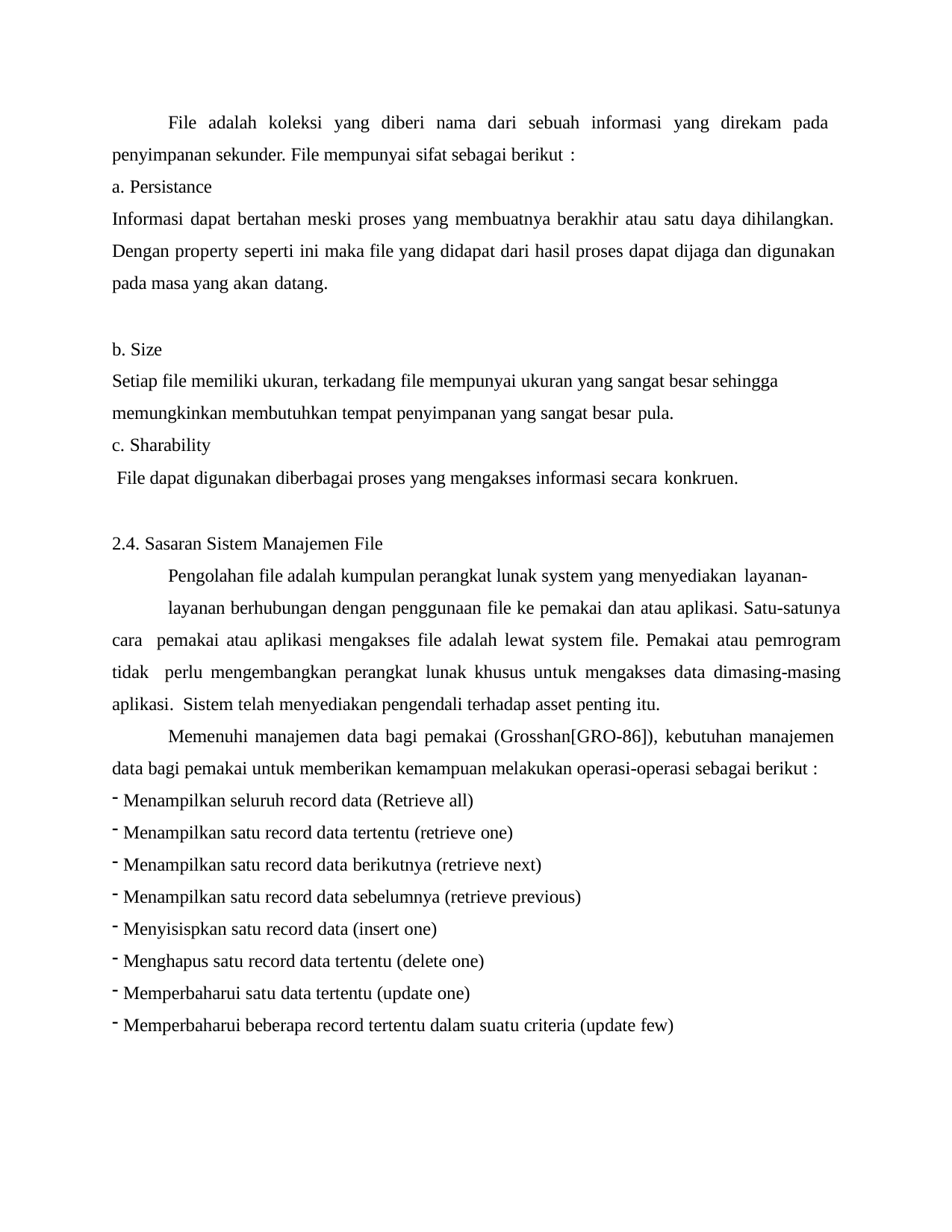

File adalah koleksi yang diberi nama dari sebuah informasi yang direkam pada  penyimpanan sekunder. File mempunyai sifat sebagai berikut :
Persistance
Informasi dapat bertahan meski proses yang membuatnya berakhir atau satu daya dihilangkan.  Dengan property seperti ini maka file yang didapat dari hasil proses dapat dijaga dan digunakan  pada masa yang akan datang.

Size
Setiap file memiliki ukuran, terkadang file mempunyai ukuran yang sangat besar sehingga  memungkinkan membutuhkan tempat penyimpanan yang sangat besar pula.
Sharability
File dapat digunakan diberbagai proses yang mengakses informasi secara konkruen.

2.4. Sasaran Sistem Manajemen File
Pengolahan file adalah kumpulan perangkat lunak system yang menyediakan layanan-
layanan berhubungan dengan penggunaan file ke pemakai dan atau aplikasi. Satu-satunya cara  pemakai atau aplikasi mengakses file adalah lewat system file. Pemakai atau pemrogram tidak  perlu mengembangkan perangkat lunak khusus untuk mengakses data dimasing-masing aplikasi.  Sistem telah menyediakan pengendali terhadap asset penting itu.
Memenuhi manajemen data bagi pemakai (Grosshan[GRO-86]), kebutuhan manajemen  data bagi pemakai untuk memberikan kemampuan melakukan operasi-operasi sebagai berikut :
Menampilkan seluruh record data (Retrieve all)
Menampilkan satu record data tertentu (retrieve one)
Menampilkan satu record data berikutnya (retrieve next)
Menampilkan satu record data sebelumnya (retrieve previous)
Menyisispkan satu record data (insert one)
Menghapus satu record data tertentu (delete one)
Memperbaharui satu data tertentu (update one)
Memperbaharui beberapa record tertentu dalam suatu criteria (update few)